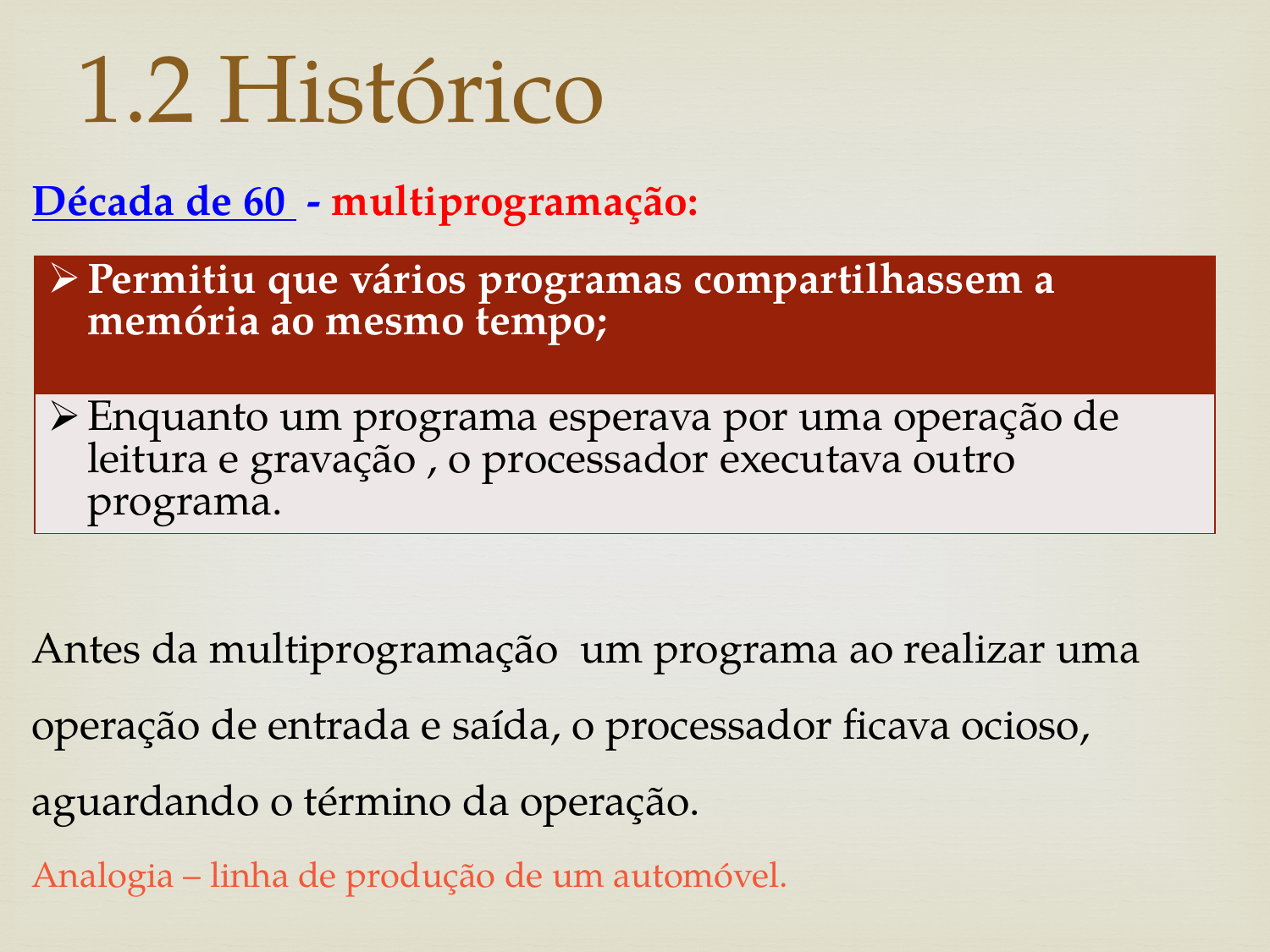

# 1.2 Histórico
Década de 60  - multiprogramação:

Antes da multiprogramação  um programa ao realizar uma operação de entrada e saída, o processador ficava ocioso, aguardando o término da operação.
Analogia – linha de produção de um automóvel.
| Permitiu que vários programas compartilhassem a memória ao mesmo tempo; |
| --- |
| Enquanto um programa esperava por uma operação de leitura e gravação , o processador executava outro programa. |